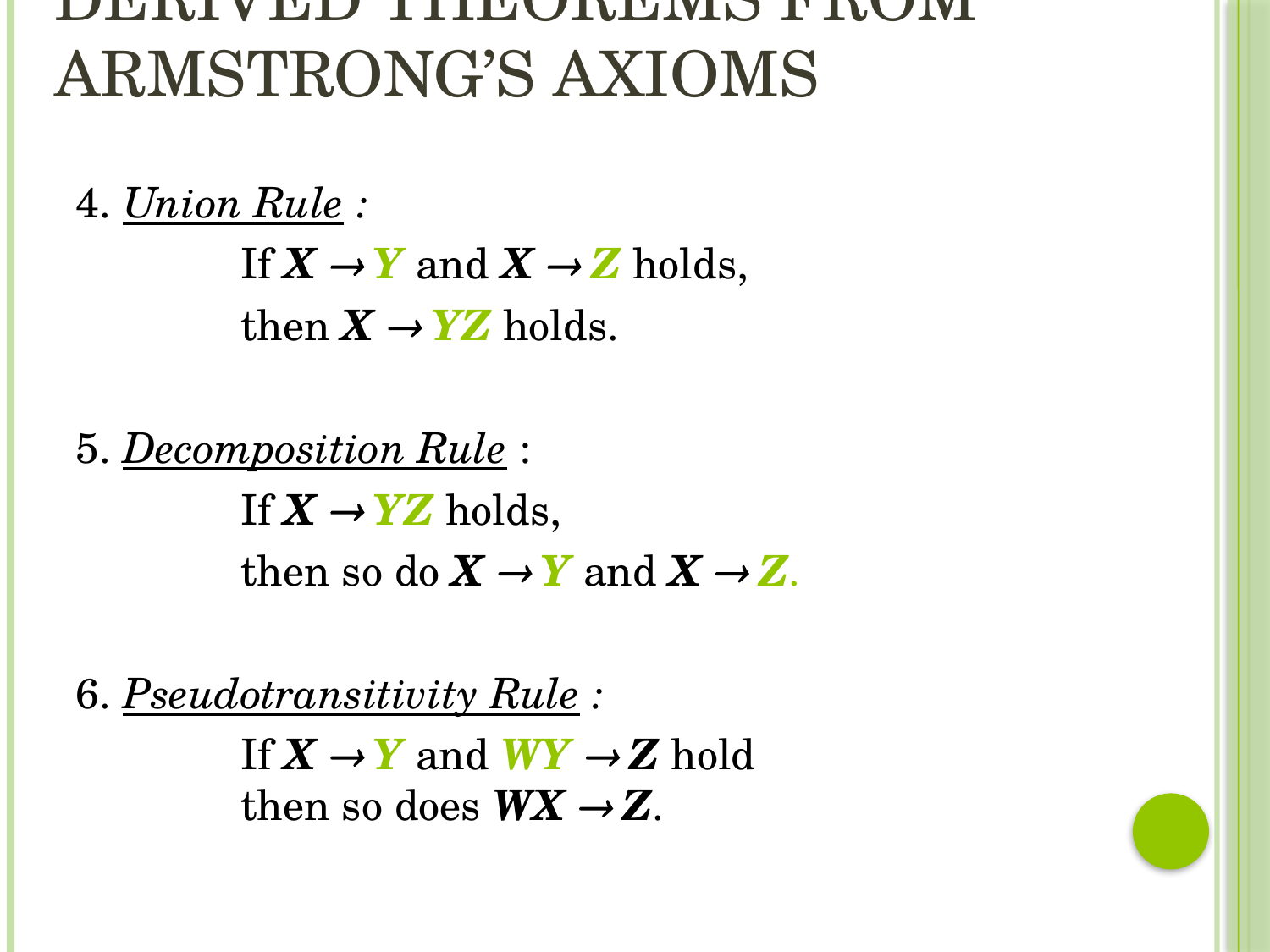

# Derived Theorems from Armstrong’s Axioms
4. Union Rule :
		If X → Y and X → Z holds,
		then X → YZ holds.

5. Decomposition Rule :
		If X → YZ holds,
		then so do X → Y and X → Z.

6. Pseudotransitivity Rule :
		If X → Y and WY → Z hold 				then so does WX → Z.